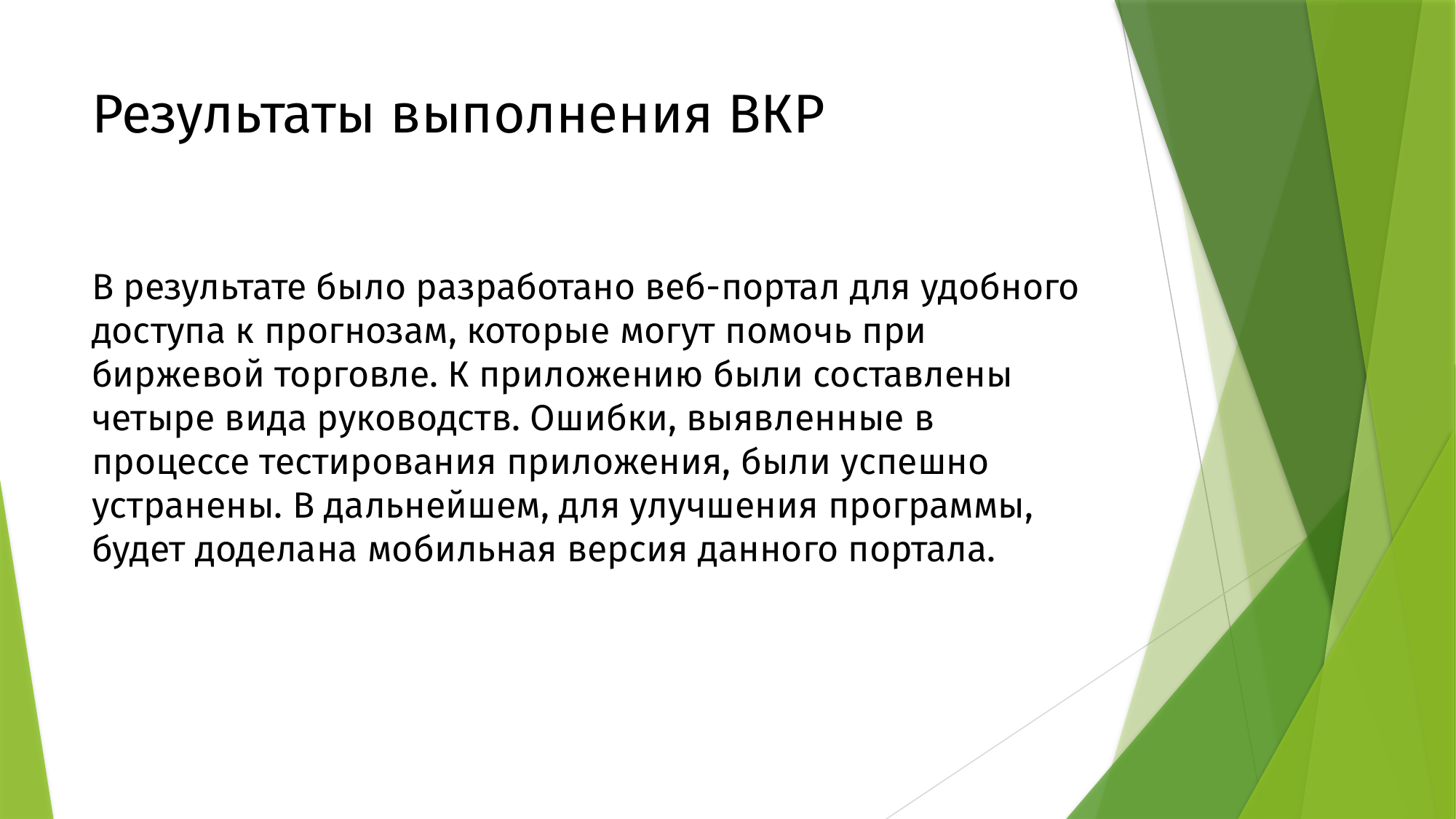

# Результаты выполнения ВКР
В результате было разработано веб-портал для удобного доступа к прогнозам, которые могут помочь при биржевой торговле. К приложению были составлены четыре вида руководств. Ошибки, выявленные в процессе тестирования приложения, были успешно устранены. В дальнейшем, для улучшения программы, будет доделана мобильная версия данного портала.